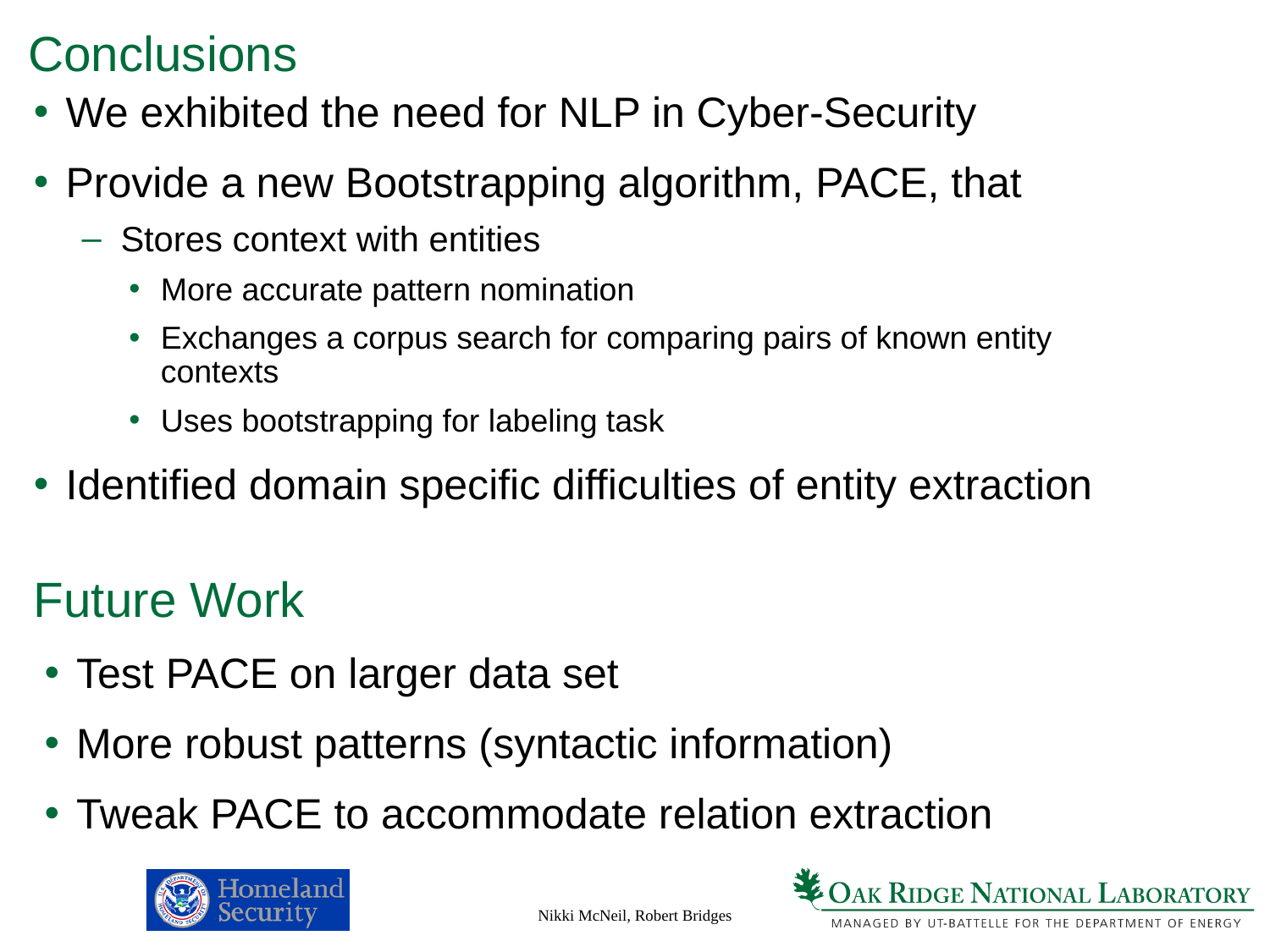

# Conclusions
We exhibited the need for NLP in Cyber-Security
Provide a new Bootstrapping algorithm, PACE, that
Stores context with entities
More accurate pattern nomination
Exchanges a corpus search for comparing pairs of known entity contexts
Uses bootstrapping for labeling task
Identified domain specific difficulties of entity extraction

Future Work
Test PACE on larger data set
More robust patterns (syntactic information)
Tweak PACE to accommodate relation extraction